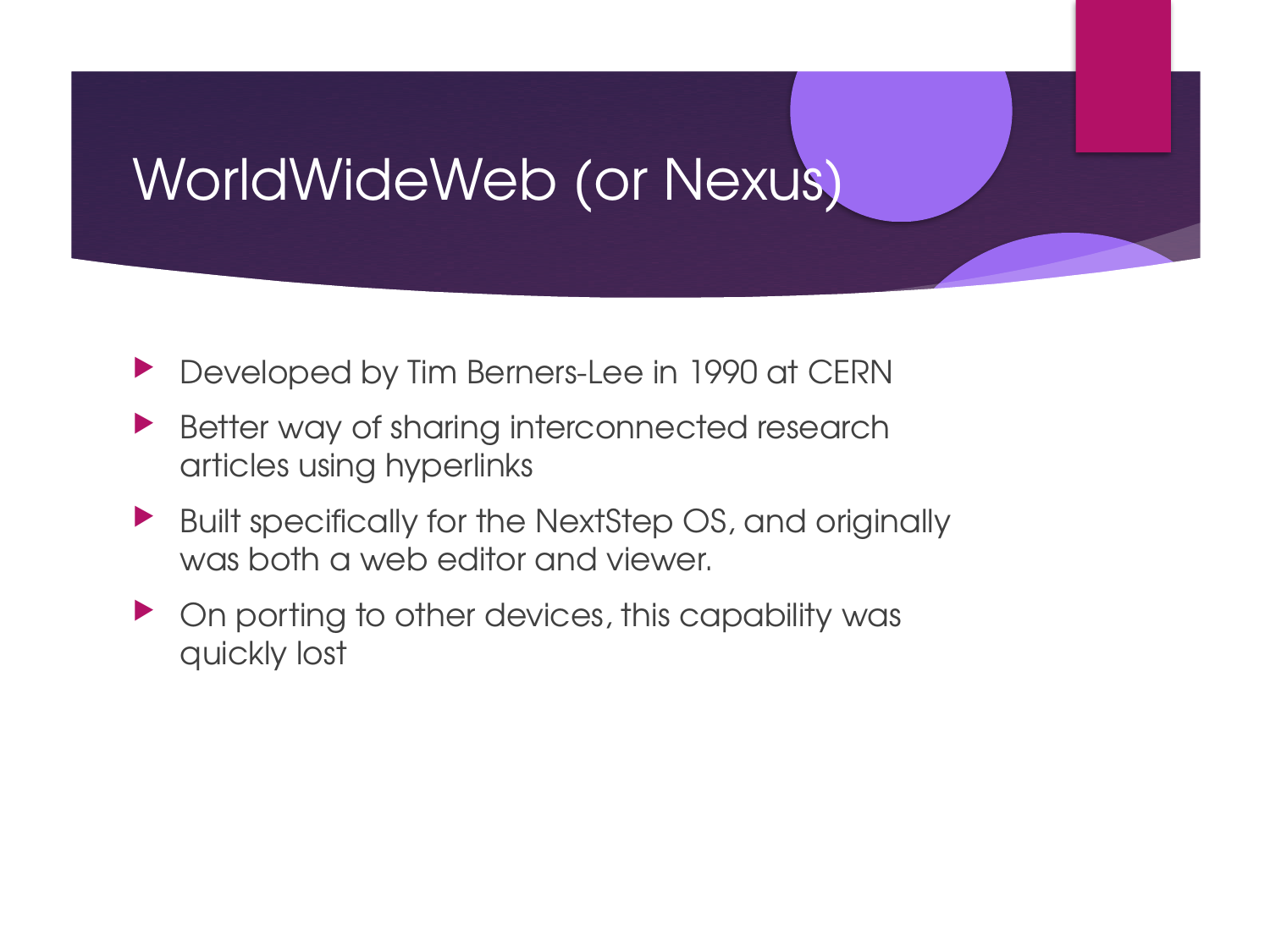

WorldWideWeb (or Nexus)
Developed by Tim Berners-Lee in 1990 at CERN
Better way of sharing interconnected research articles using hyperlinks
Built specifically for the NextStep OS, and originally was both a web editor and viewer.
On porting to other devices, this capability was quickly lost